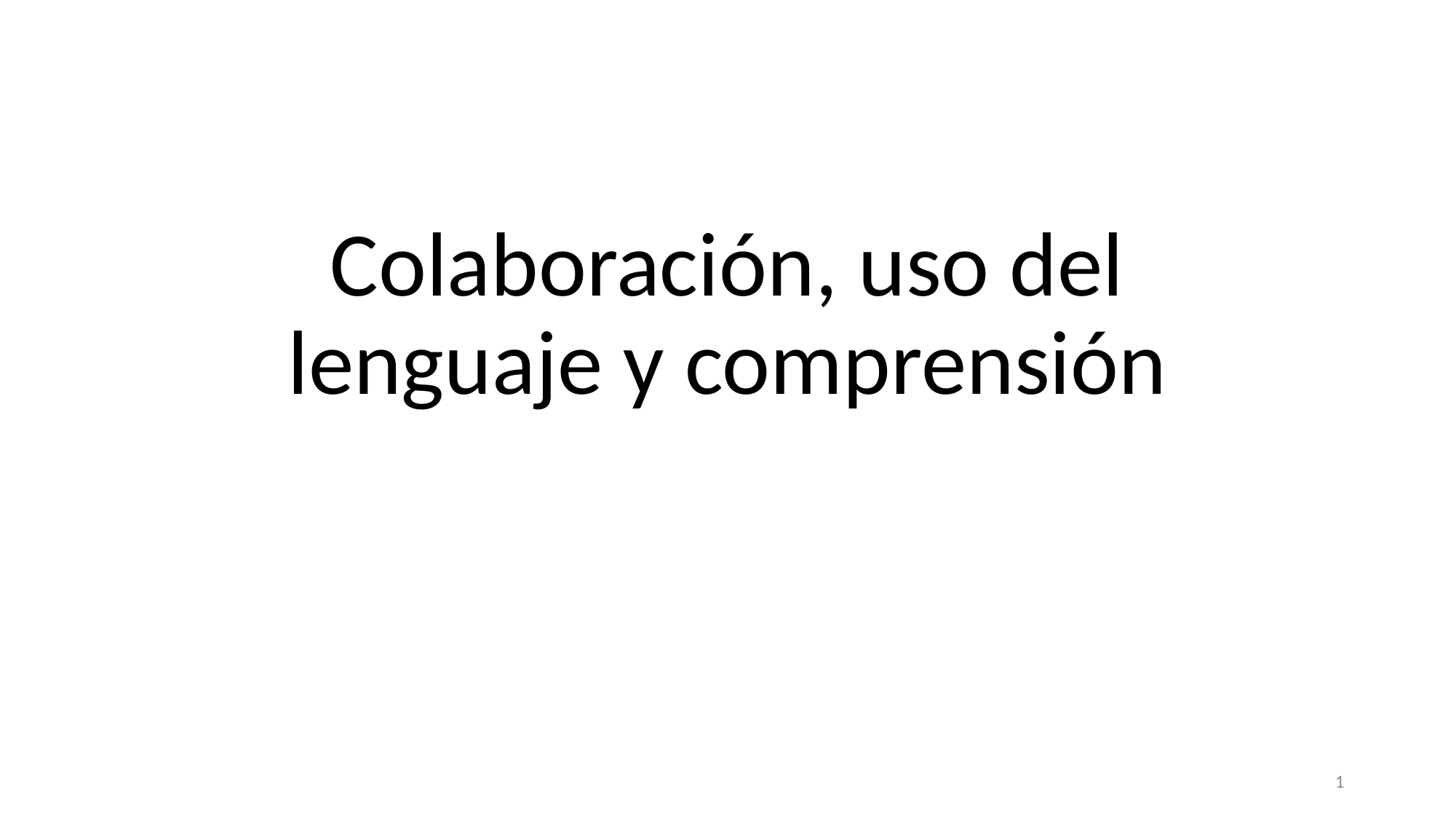

# Colaboración, uso del lenguaje y comprensión

1